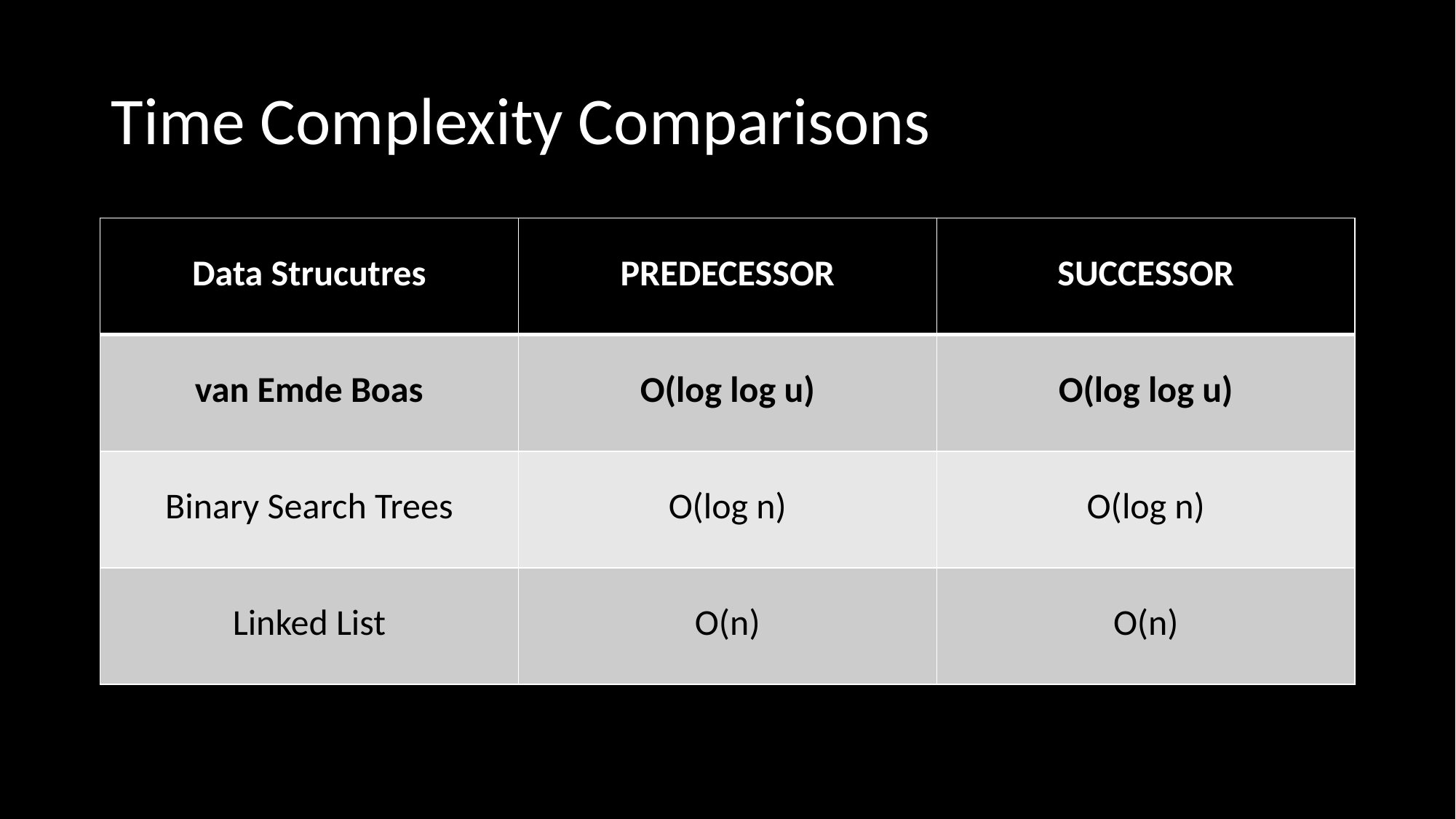

# Time Complexity Comparisons
| Data Strucutres | PREDECESSOR | SUCCESSOR |
| --- | --- | --- |
| van Emde Boas | O(log log u) | O(log log u) |
| Binary Search Trees | O(log n) | O(log n) |
| Linked List | O(n) | O(n) |